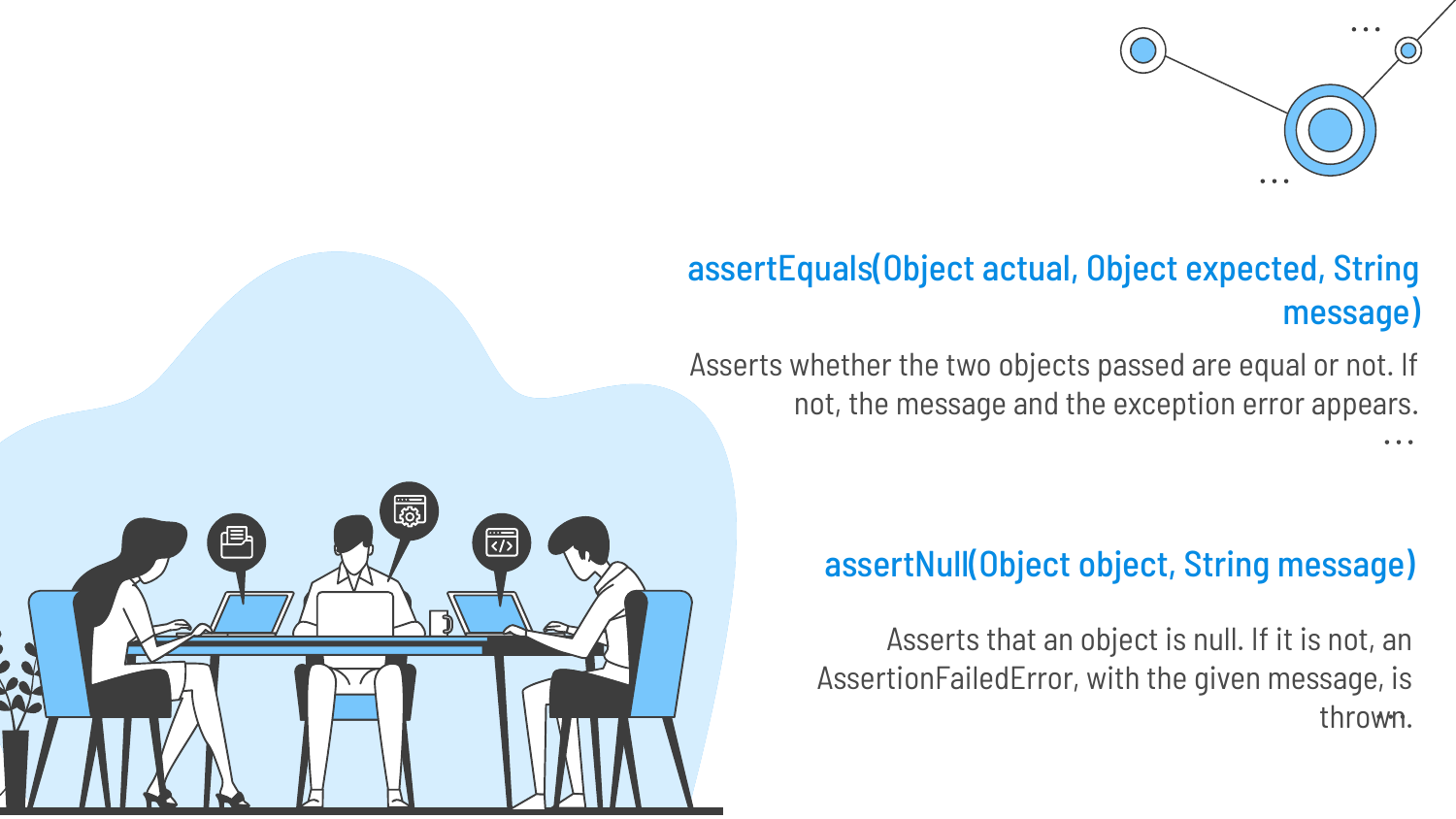

assertEquals(Object actual, Object expected, String message)
Asserts whether the two objects passed are equal or not. If not, the message and the exception error appears.

assertNull(Object object, String message)
Asserts that an object is null. If it is not, an AssertionFailedError, with the given message, is thrown.